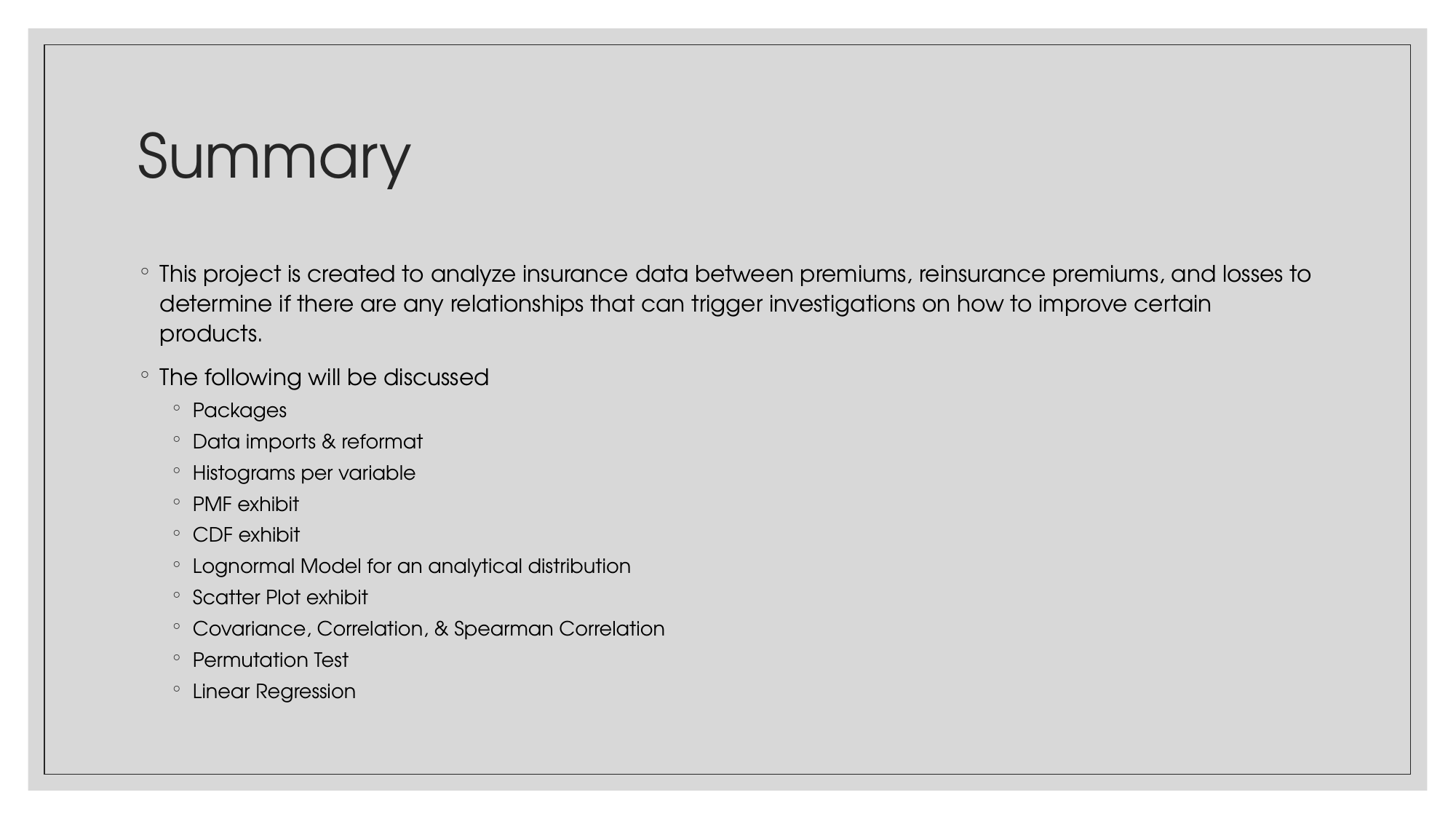

# Summary
This project is created to analyze insurance data between premiums, reinsurance premiums, and losses to determine if there are any relationships that can trigger investigations on how to improve certain products.
The following will be discussed
Packages
Data imports & reformat
Histograms per variable
PMF exhibit
CDF exhibit
Lognormal Model for an analytical distribution
Scatter Plot exhibit
Covariance, Correlation, & Spearman Correlation
Permutation Test
Linear Regression